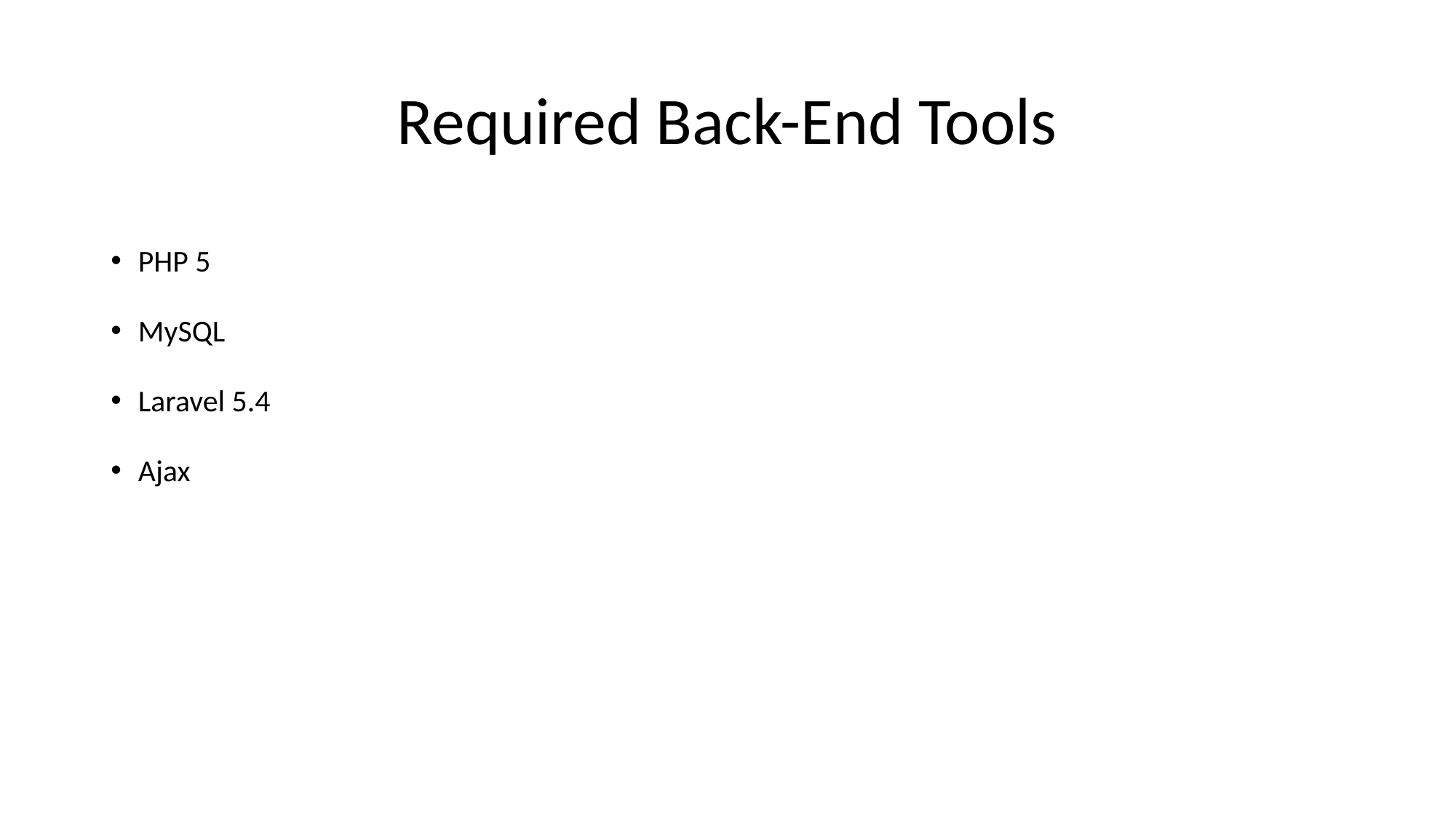

# Required Back-End Tools
PHP 5
MySQL
Laravel 5.4
Ajax